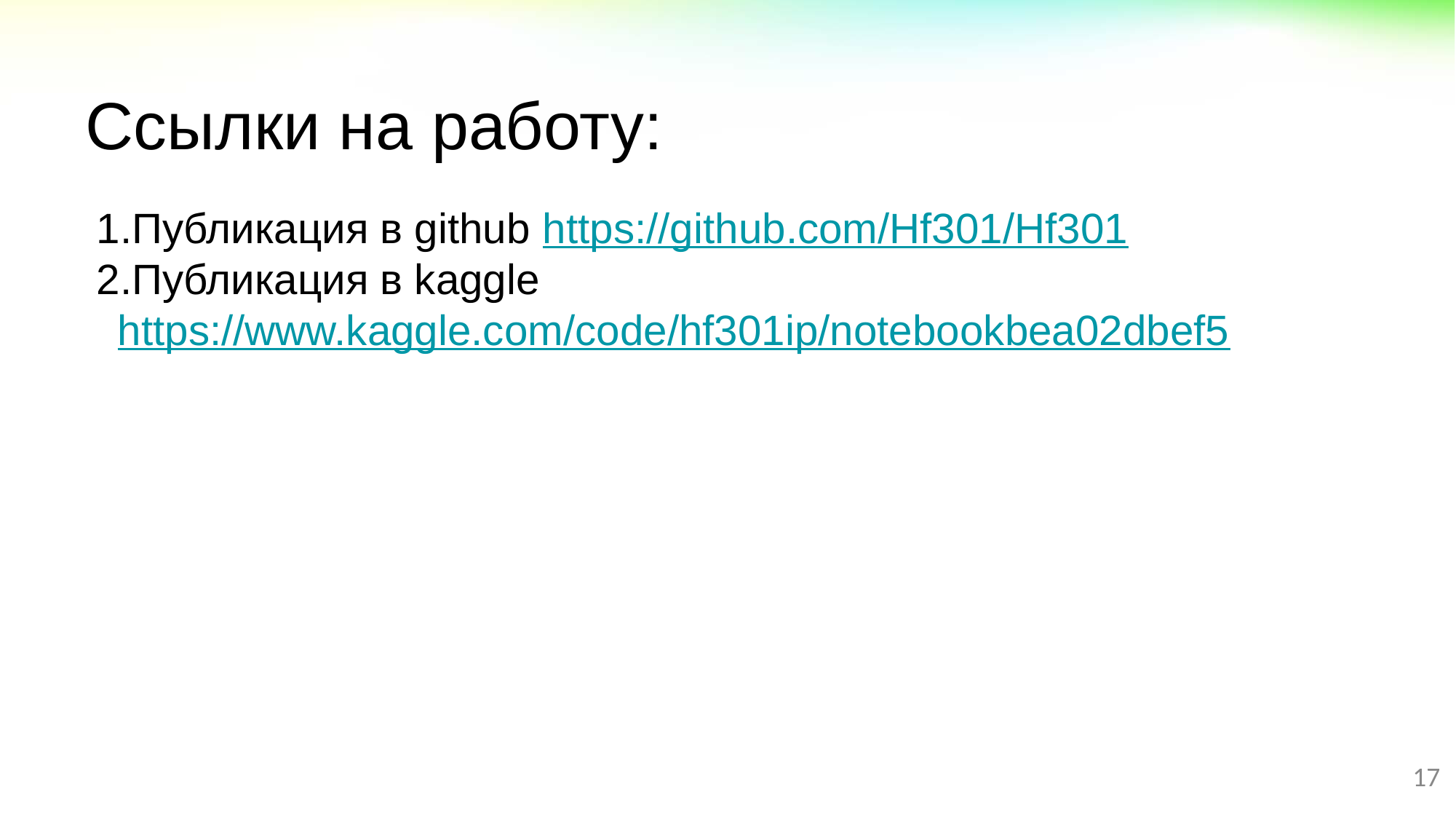

# Ссылки на работу:

Публикация в github https://github.com/Hf301/Hf301
Публикация в kaggle https://www.kaggle.com/code/hf301ip/notebookbea02dbef5
17